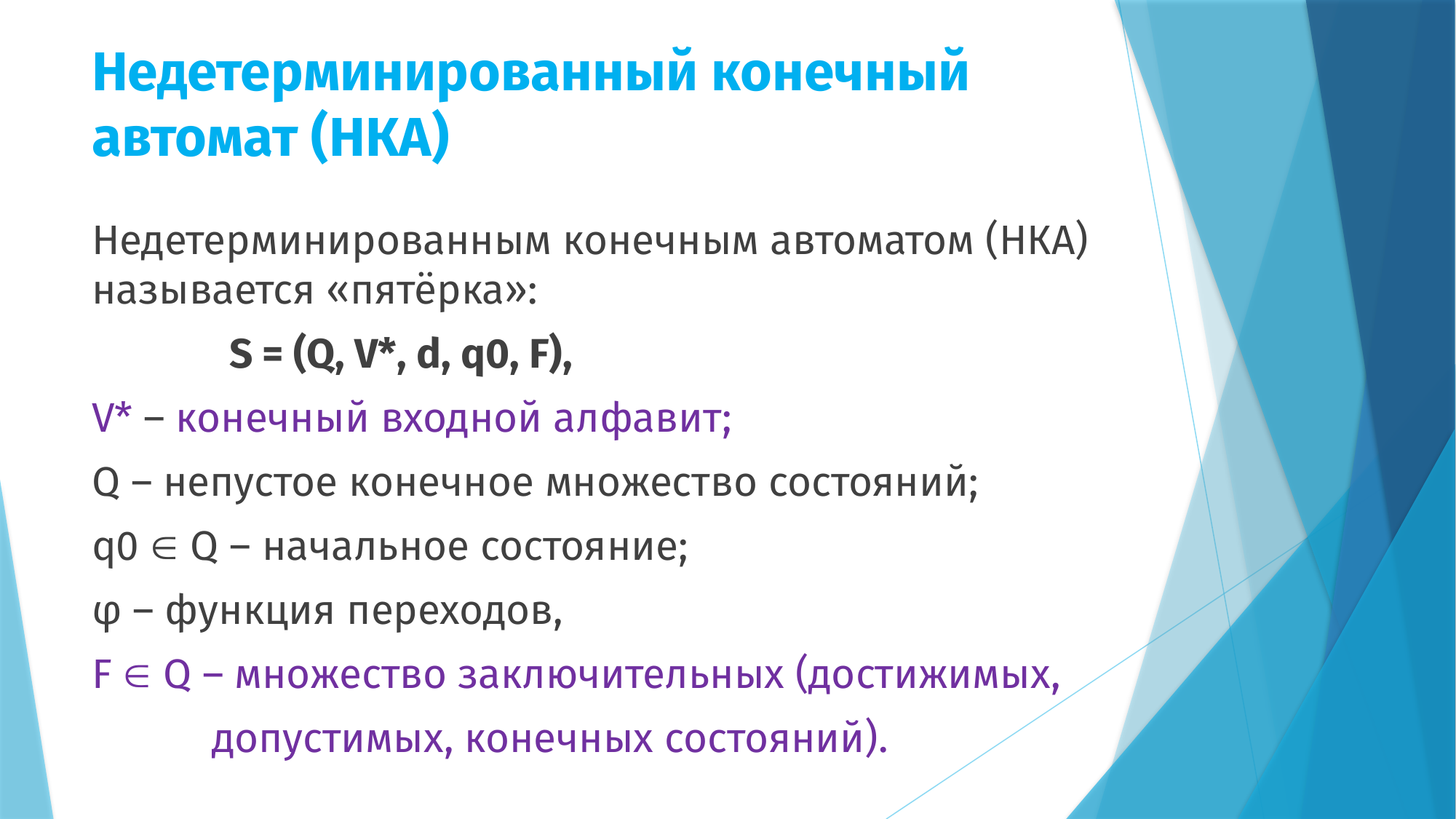

# Недетерминированный конечный автомат (НКА)
Недетерминированным конечным автоматом (НКА) называется «пятёрка»:
              S = (Q, V*, d, q0, F),
V* – конечный входной алфавит;
Q – непустое конечное множество состояний;
q0 ∈ Q – начальное состояние;
φ – функция переходов,
F ∈ Q – множество заключительных (достижимых,
           допустимых, конечных состояний).